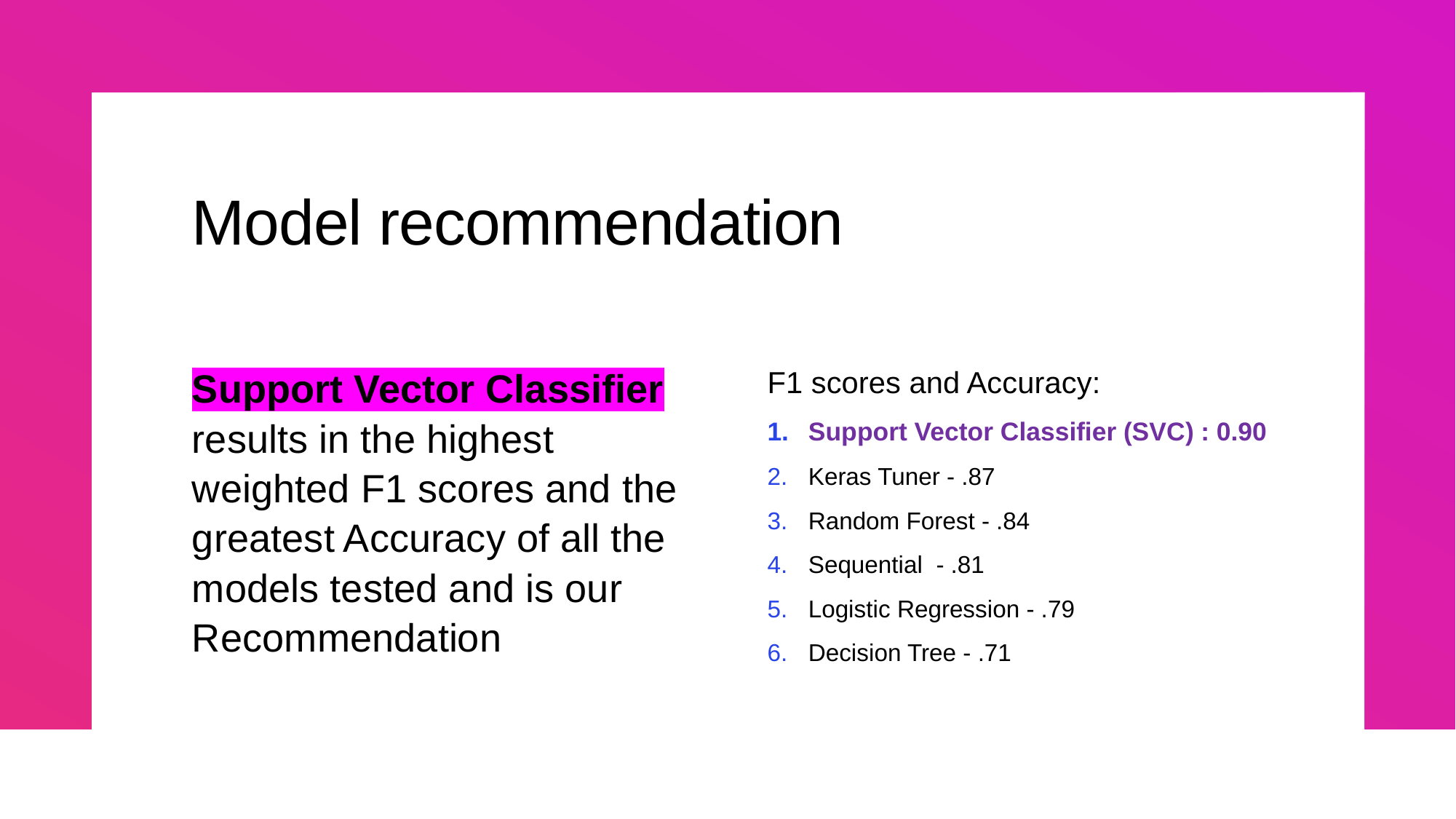

# Model recommendation
Support Vector Classifier results in the highest weighted F1 scores and the greatest Accuracy of all the models tested and is our Recommendation

F1 scores and Accuracy:
Support Vector Classifier (SVC) : 0.90
Keras Tuner - .87
Random Forest - .84
Sequential  - .81
Logistic Regression - .79
Decision Tree - .71